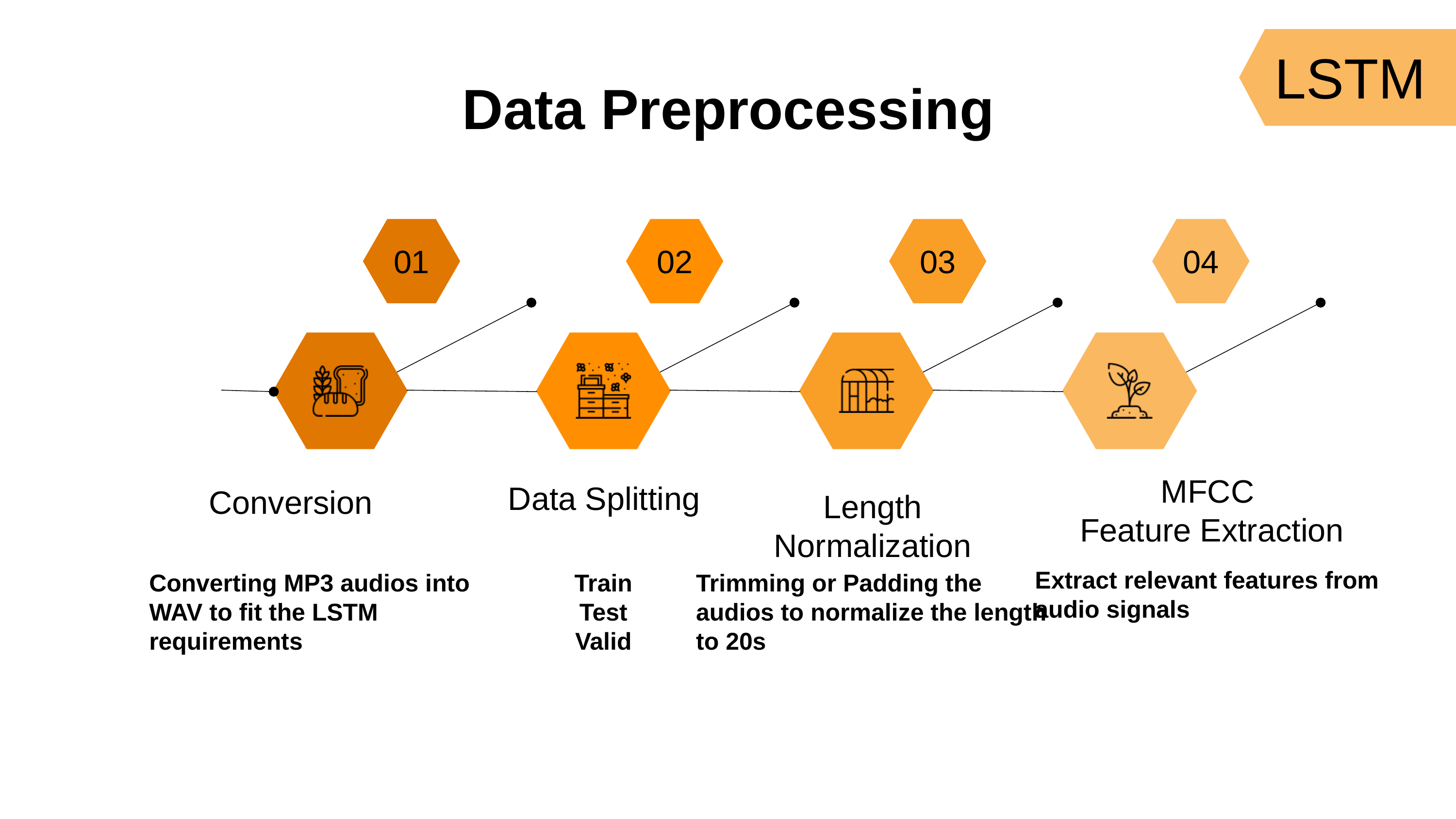

LSTM
Data Preprocessing

01

02

03

04

MFCC
 Feature Extraction
Data Splitting
Conversion
Length Normalization
Extract relevant features from audio signals
Converting MP3 audios into WAV to fit the LSTM requirements
Train
Test
Valid
Trimming or Padding the audios to normalize the length to 20s